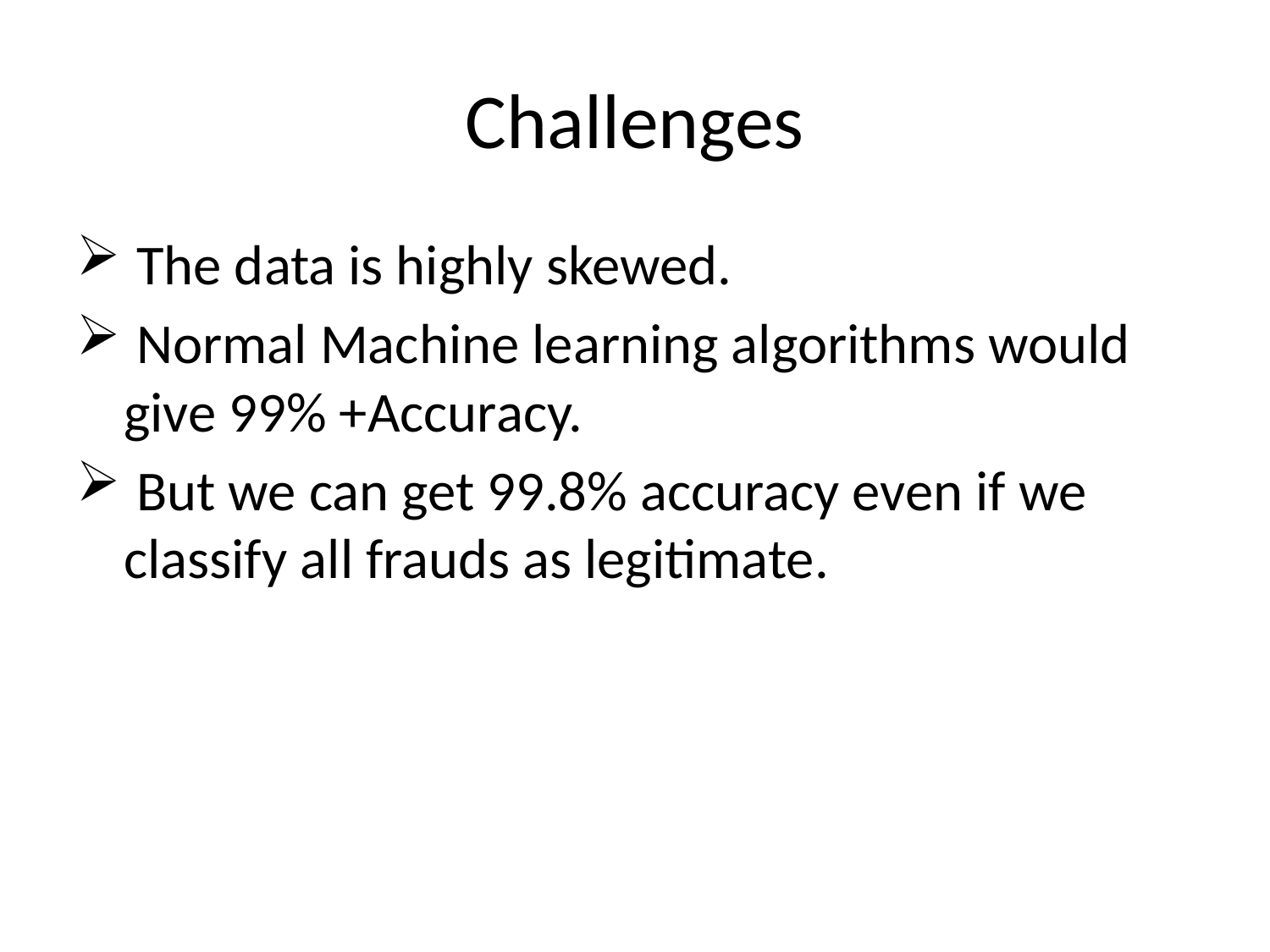

# Challenges
 The data is highly skewed.
 Normal Machine learning algorithms would   give 99% +Accuracy.
 But we can get 99.8% accuracy even if we classify all frauds as legitimate.